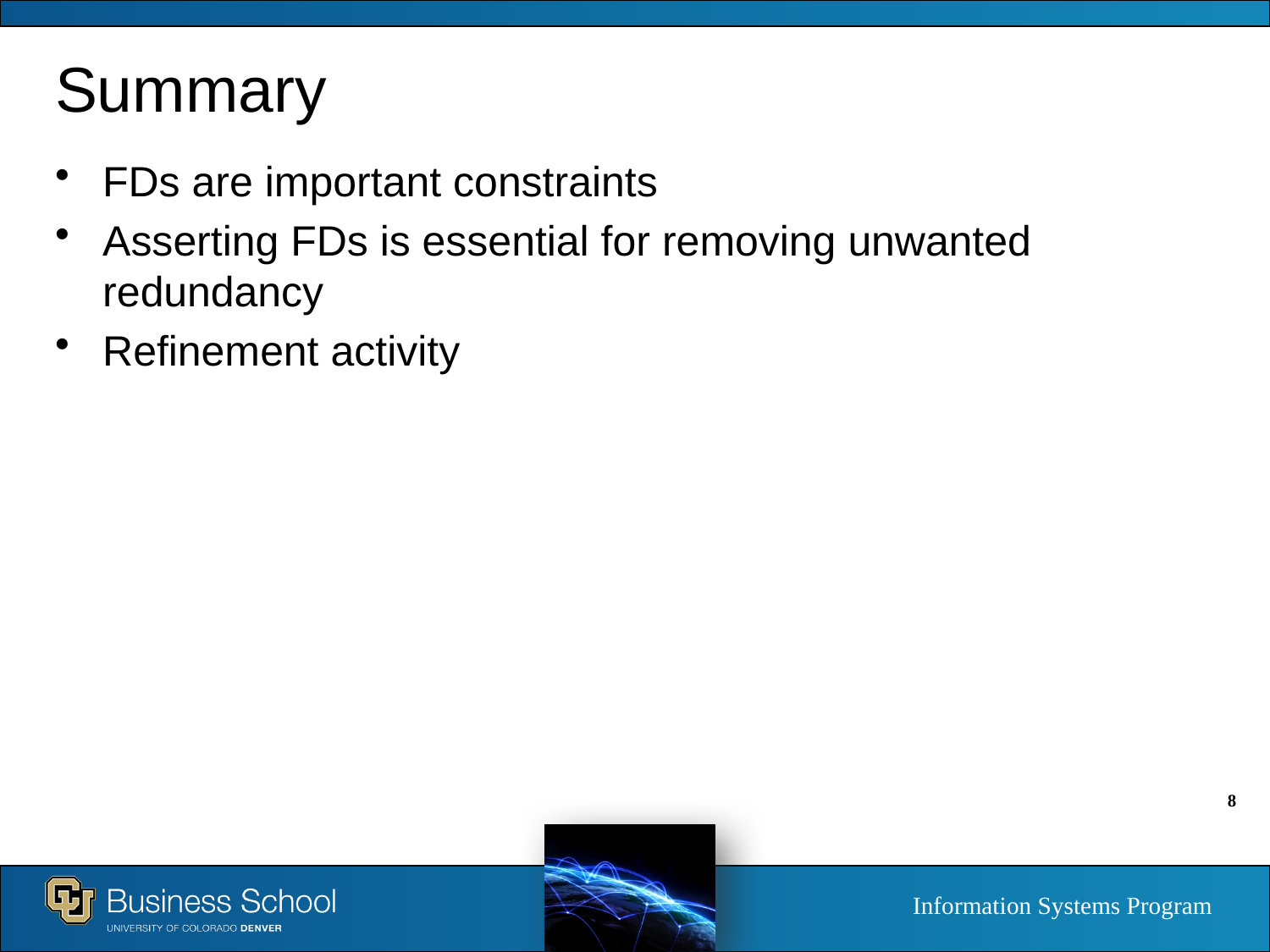

# Summary
FDs are important constraints
Asserting FDs is essential for removing unwanted redundancy
Refinement activity